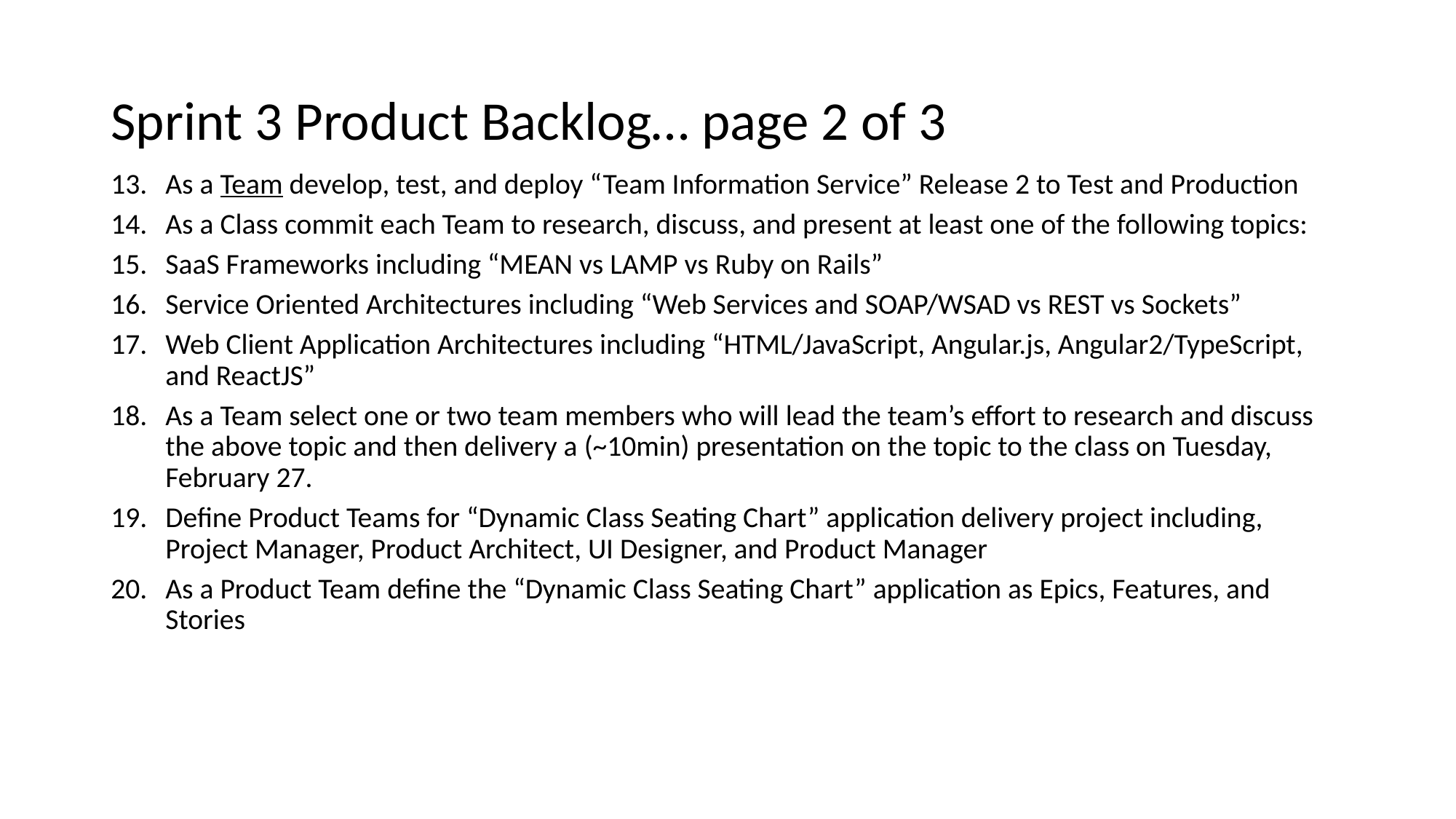

# Sprint 3 Product Backlog… page 2 of 3
As a Team develop, test, and deploy “Team Information Service” Release 2 to Test and Production
As a Class commit each Team to research, discuss, and present at least one of the following topics:
SaaS Frameworks including “MEAN vs LAMP vs Ruby on Rails”
Service Oriented Architectures including “Web Services and SOAP/WSAD vs REST vs Sockets”
Web Client Application Architectures including “HTML/JavaScript, Angular.js, Angular2/TypeScript, and ReactJS”
As a Team select one or two team members who will lead the team’s effort to research and discuss the above topic and then delivery a (~10min) presentation on the topic to the class on Tuesday, February 27.
Define Product Teams for “Dynamic Class Seating Chart” application delivery project including, Project Manager, Product Architect, UI Designer, and Product Manager
As a Product Team define the “Dynamic Class Seating Chart” application as Epics, Features, and Stories